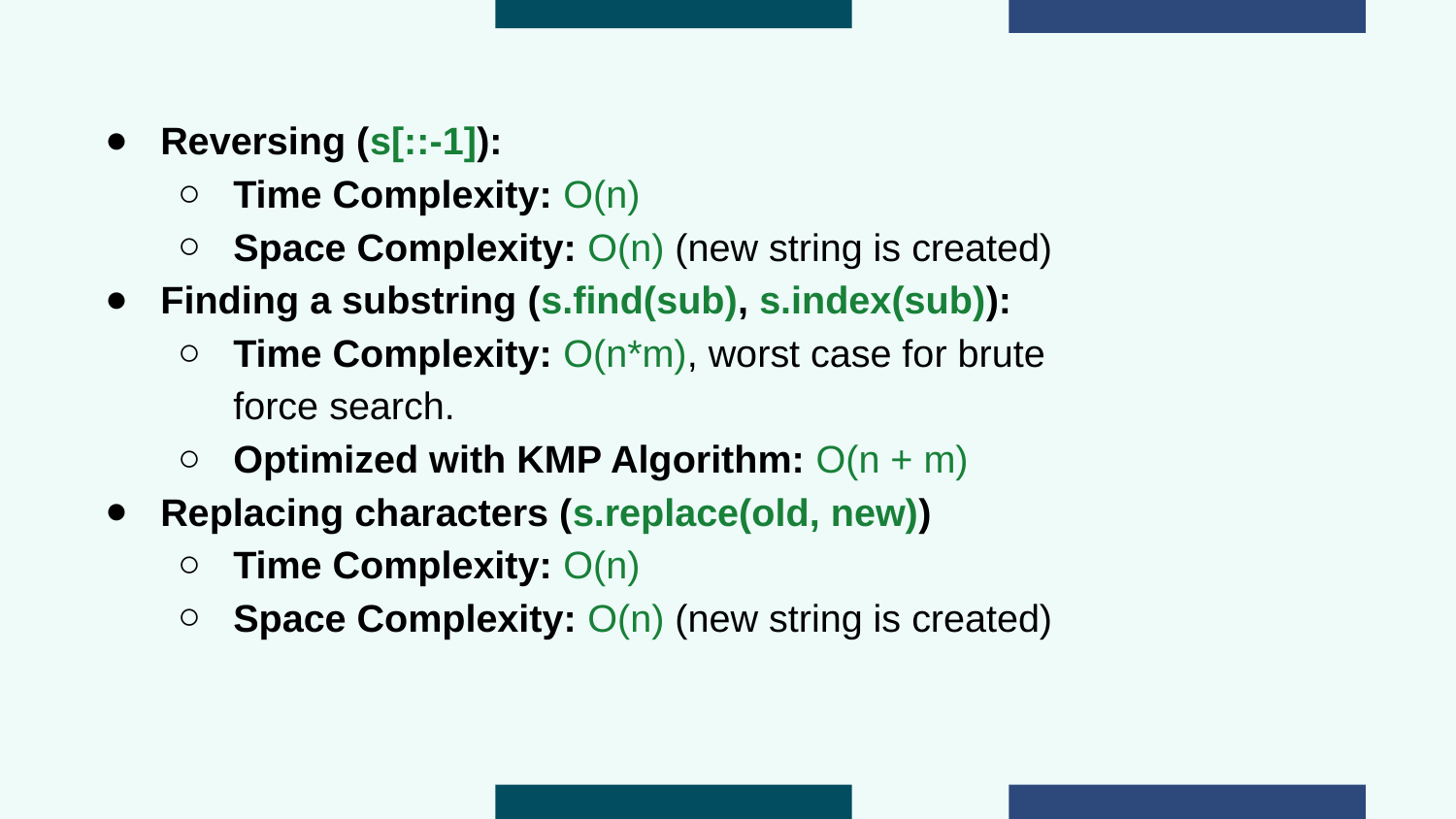

# Reversing (s[::-1]):
Time Complexity: O(n)
Space Complexity: O(n) (new string is created)
Finding a substring (s.find(sub), s.index(sub)):
Time Complexity: O(n*m), worst case for brute force search.
Optimized with KMP Algorithm: O(n + m)
Replacing characters (s.replace(old, new))
Time Complexity: O(n)
Space Complexity: O(n) (new string is created)